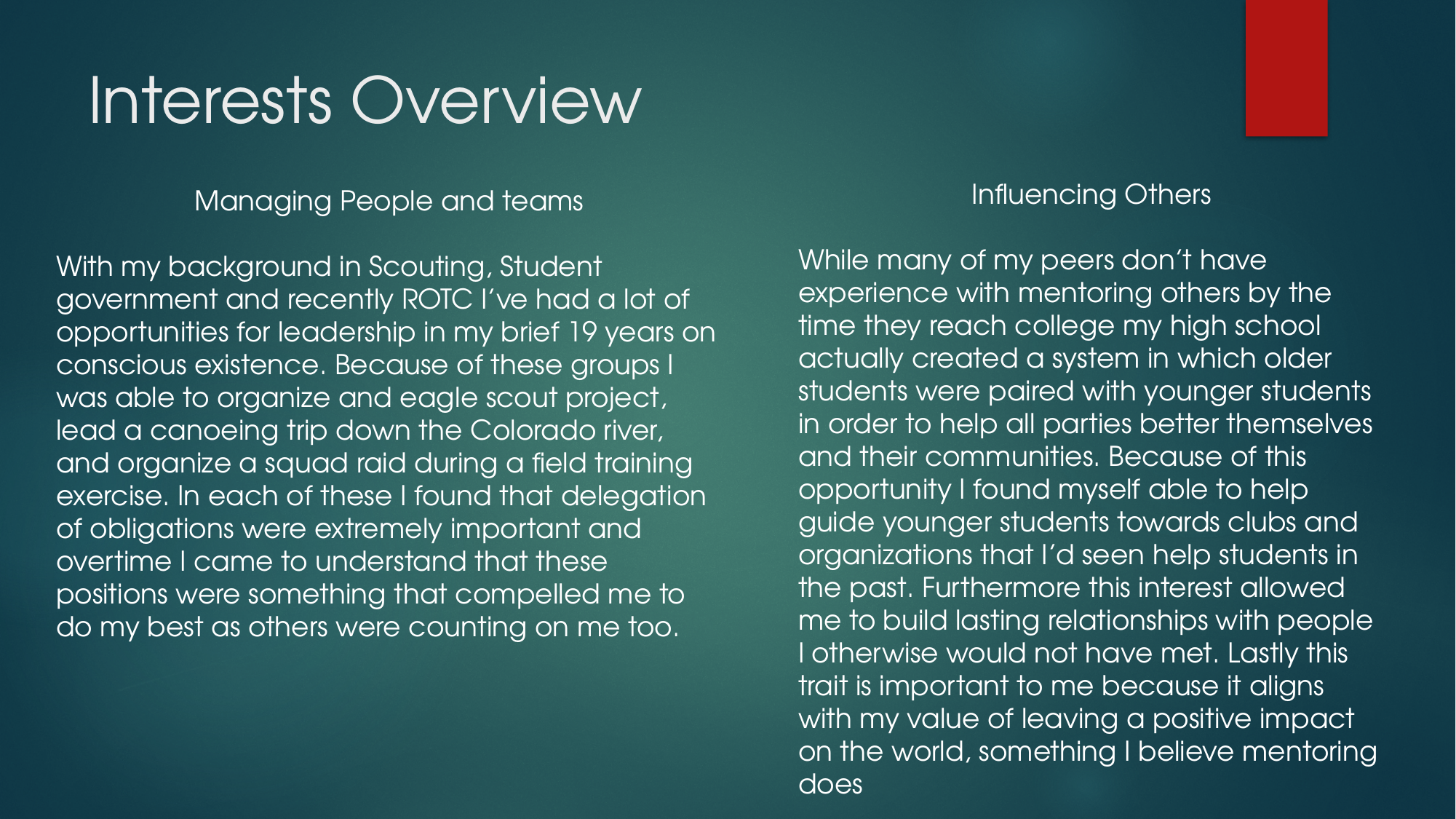

# Interests Overview
Influencing Others

While many of my peers don’t have experience with mentoring others by the time they reach college my high school actually created a system in which older students were paired with younger students in order to help all parties better themselves and their communities. Because of this opportunity I found myself able to help guide younger students towards clubs and organizations that I’d seen help students in the past. Furthermore this interest allowed me to build lasting relationships with people I otherwise would not have met. Lastly this trait is important to me because it aligns with my value of leaving a positive impact on the world, something I believe mentoring does
Managing People and teams

With my background in Scouting, Student government and recently ROTC I’ve had a lot of opportunities for leadership in my brief 19 years on conscious existence. Because of these groups I was able to organize and eagle scout project, lead a canoeing trip down the Colorado river, and organize a squad raid during a field training exercise. In each of these I found that delegation of obligations were extremely important and overtime I came to understand that these positions were something that compelled me to do my best as others were counting on me too.